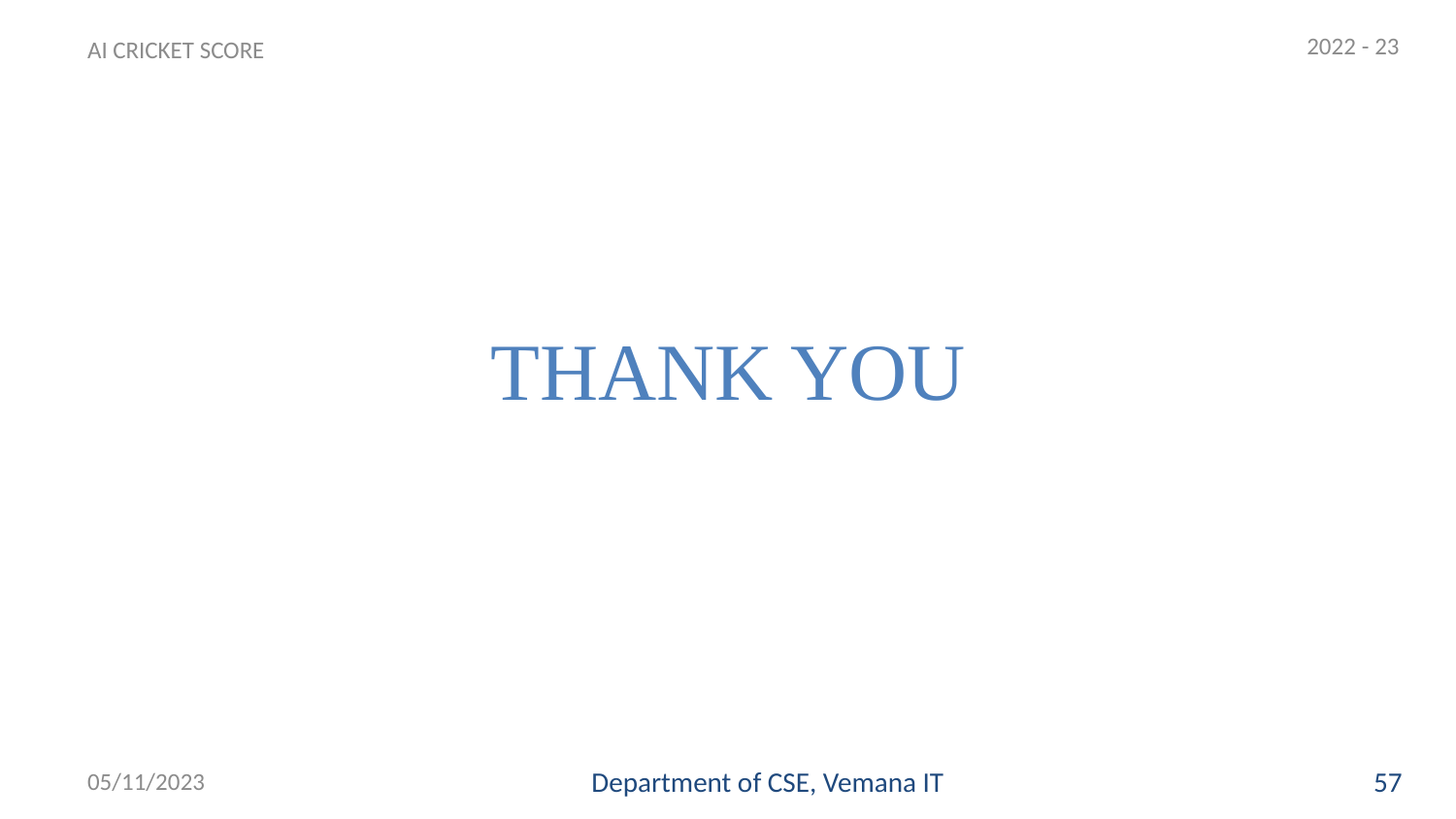

2022 - 23
AI CRICKET SCORE
# THANK YOU
05/11/2023
Department of CSE, Vemana IT
57
57